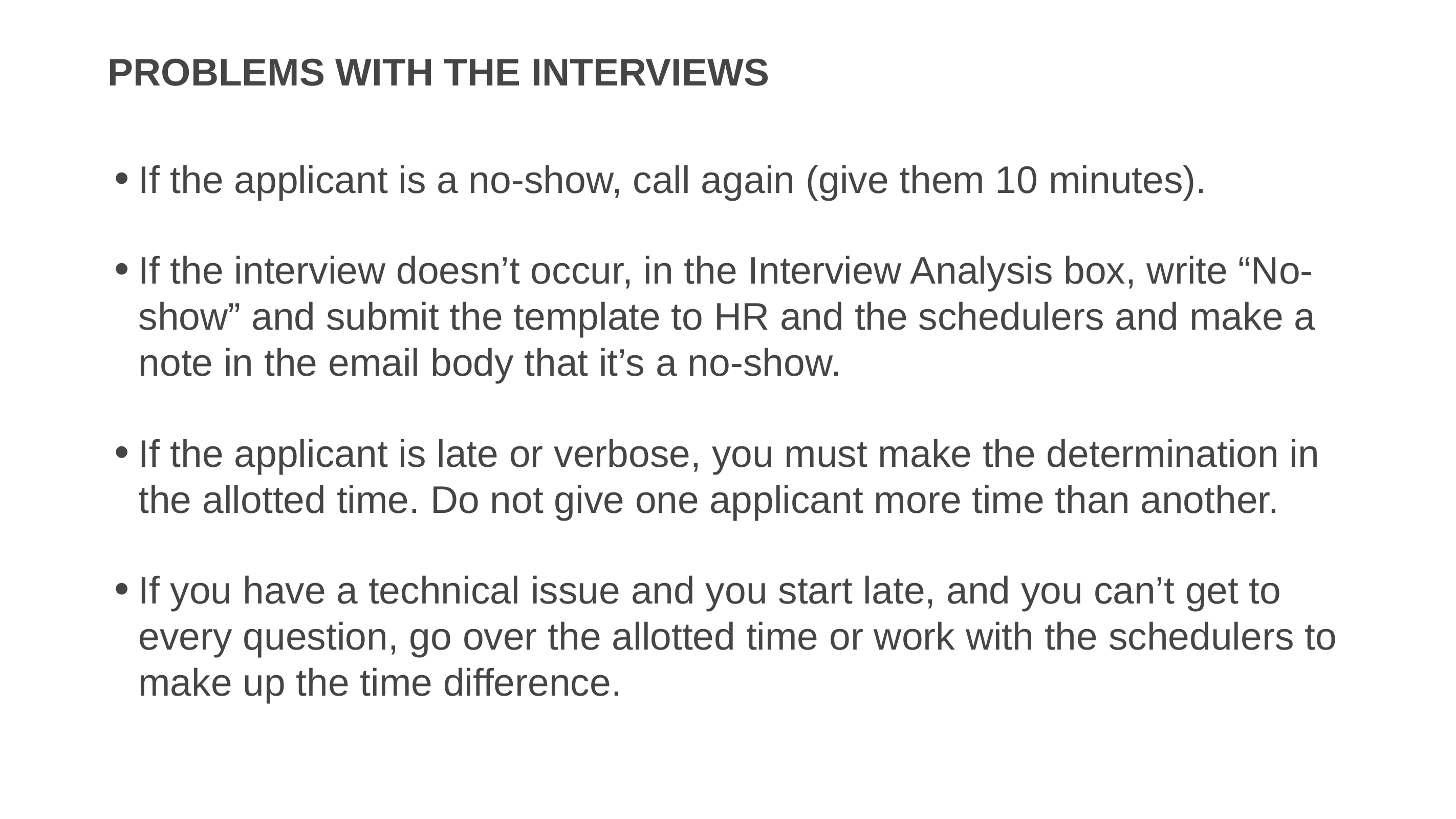

# Problems with the interviews
If the applicant is a no-show, call again (give them 10 minutes).
If the interview doesn’t occur, in the Interview Analysis box, write “No-show” and submit the template to HR and the schedulers and make a note in the email body that it’s a no-show.
If the applicant is late or verbose, you must make the determination in the allotted time. Do not give one applicant more time than another.
If you have a technical issue and you start late, and you can’t get to every question, go over the allotted time or work with the schedulers to make up the time difference.